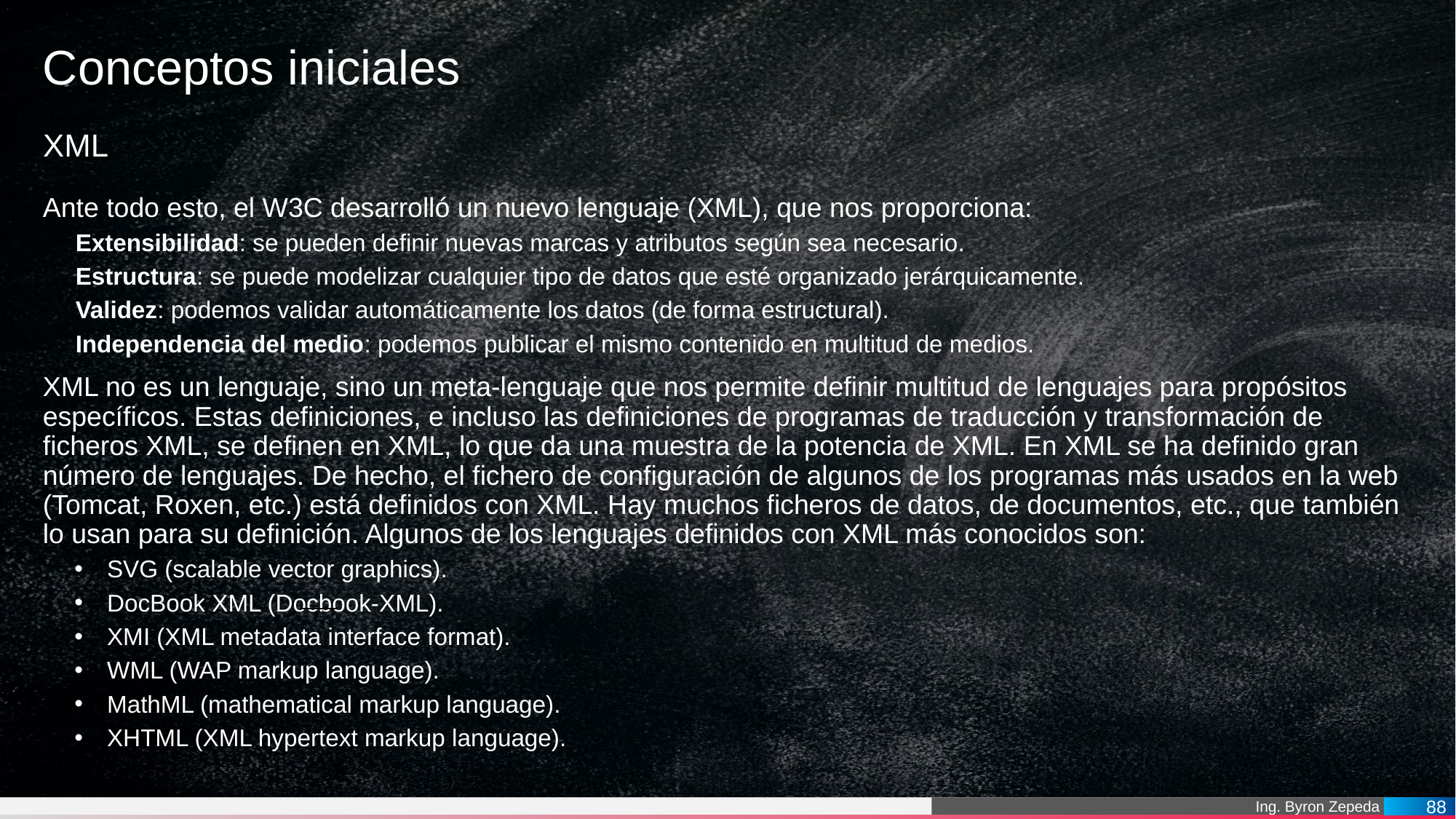

# Conceptos iniciales
XML
Ante todo esto, el W3C desarrolló un nuevo lenguaje (XML), que nos proporciona:
Extensibilidad: se pueden definir nuevas marcas y atributos según sea necesario.
Estructura: se puede modelizar cualquier tipo de datos que esté organizado jerárquicamente.
Validez: podemos validar automáticamente los datos (de forma estructural).
Independencia del medio: podemos publicar el mismo contenido en multitud de medios.
XML no es un lenguaje, sino un meta-lenguaje que nos permite definir multitud de lenguajes para propósitos específicos. Estas definiciones, e incluso las definiciones de programas de traducción y transformación de ficheros XML, se definen en XML, lo que da una muestra de la potencia de XML. En XML se ha definido gran número de lenguajes. De hecho, el fichero de configuración de algunos de los programas más usados en la web (Tomcat, Roxen, etc.) está definidos con XML. Hay muchos ficheros de datos, de documentos, etc., que también lo usan para su definición. Algunos de los lenguajes definidos con XML más conocidos son:
SVG (scalable vector graphics).
DocBook XML (Docbook-XML).
XMI (XML metadata interface format).
WML (WAP markup language).
MathML (mathematical markup language).
XHTML (XML hypertext markup language).
88